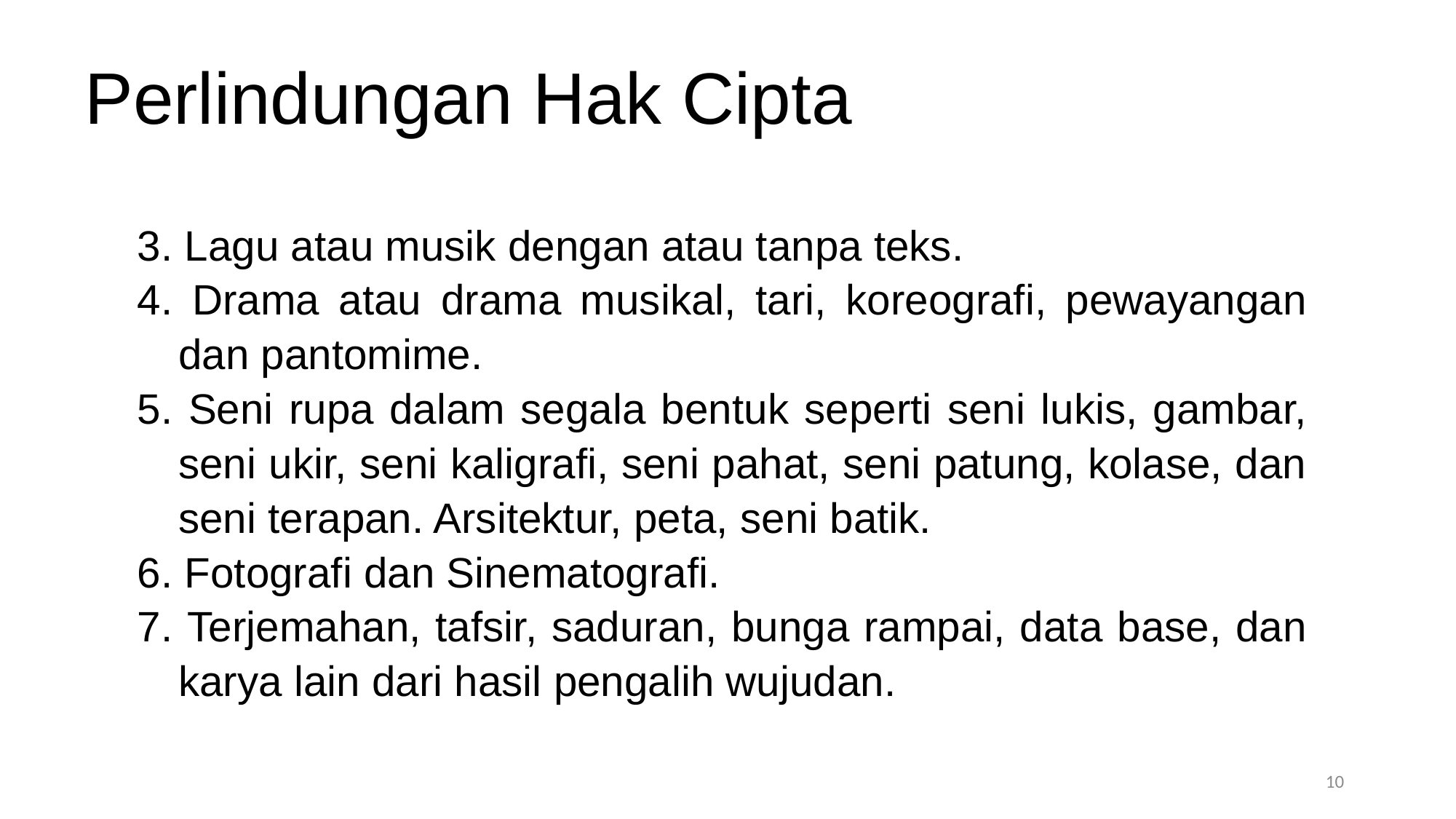

Perlindungan Hak Cipta
3. Lagu atau musik dengan atau tanpa teks.
4. Drama atau drama musikal, tari, koreografi, pewayangan dan pantomime.
5. Seni rupa dalam segala bentuk seperti seni lukis, gambar, seni ukir, seni kaligrafi, seni pahat, seni patung, kolase, dan seni terapan. Arsitektur, peta, seni batik.
6. Fotografi dan Sinematografi.
7. Terjemahan, tafsir, saduran, bunga rampai, data base, dan karya lain dari hasil pengalih wujudan.
10